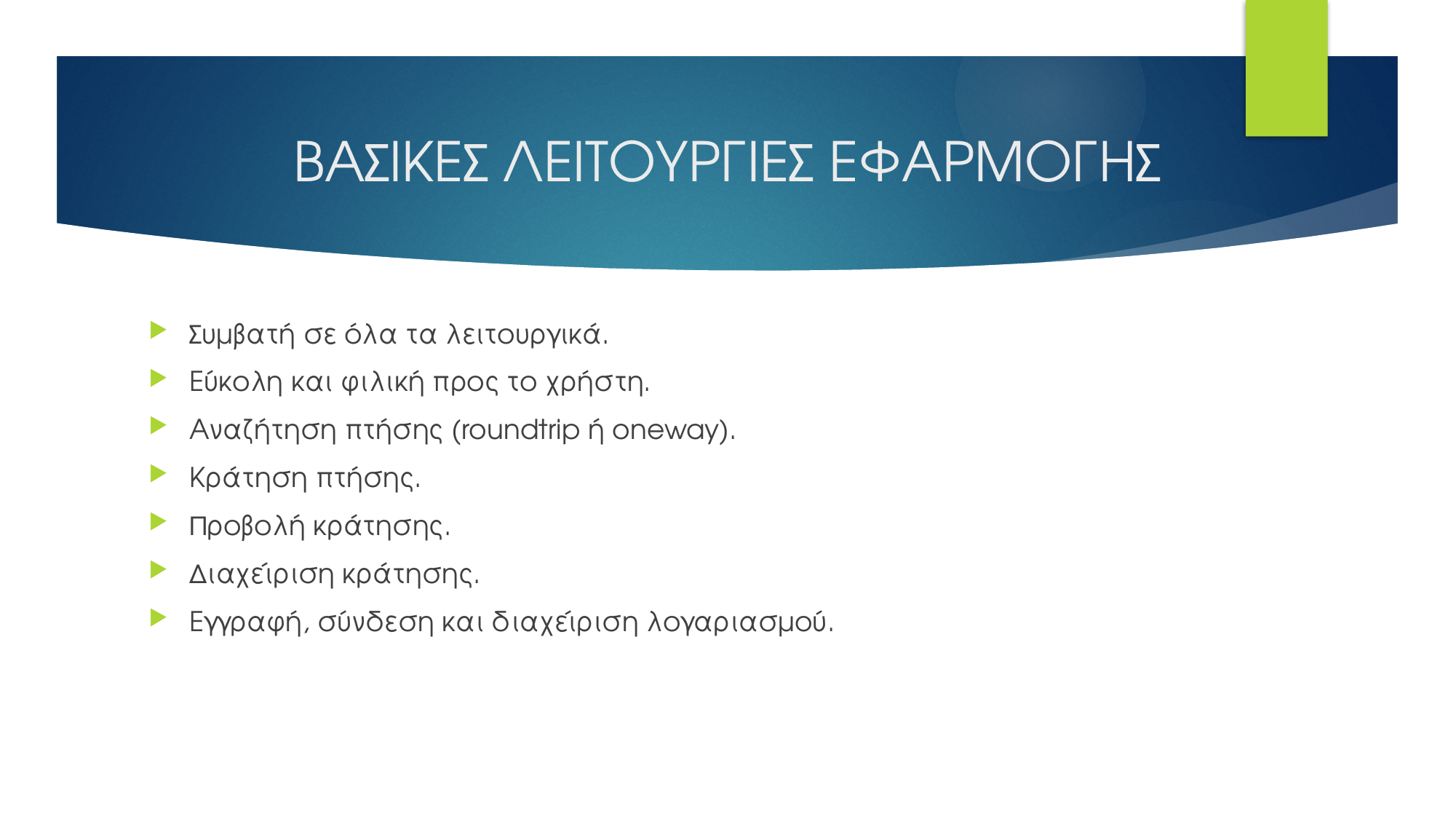

# ΒΑΣΙΚΕΣ ΛΕΙΤΟΥΡΓΙΕΣ ΕΦΑΡΜΟΓΗΣ
Συμβατή σε όλα τα λειτουργικά.
Εύκολη και φιλική προς το χρήστη.
Αναζήτηση πτήσης (roundtrip ή oneway).
Κράτηση πτήσης.
Προβολή κράτησης.
Διαχείριση κράτησης.
Εγγραφή, σύνδεση και διαχείριση λογαριασμού.